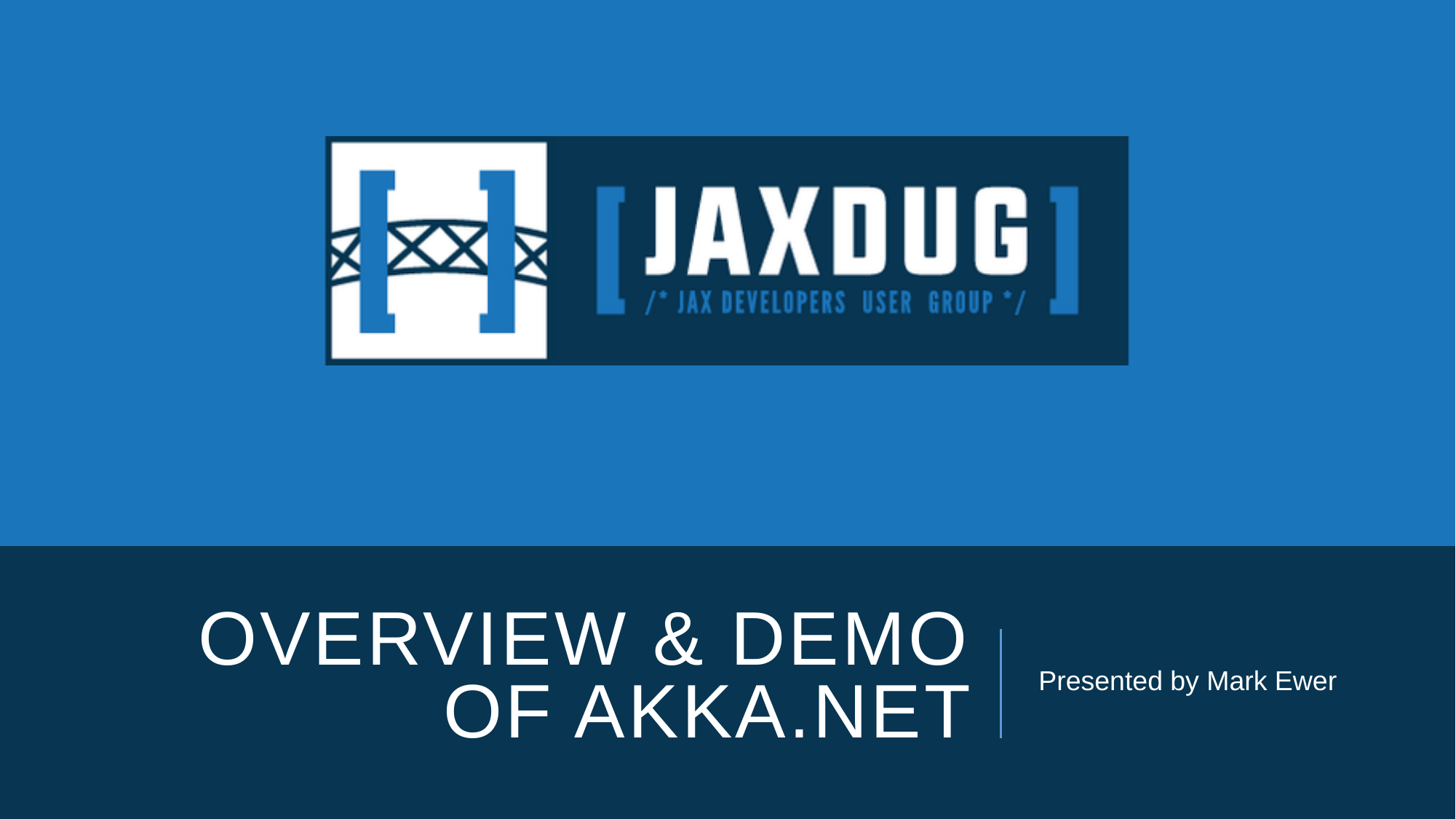

# Overview & Demo of Akka.Net
Presented by Mark Ewer